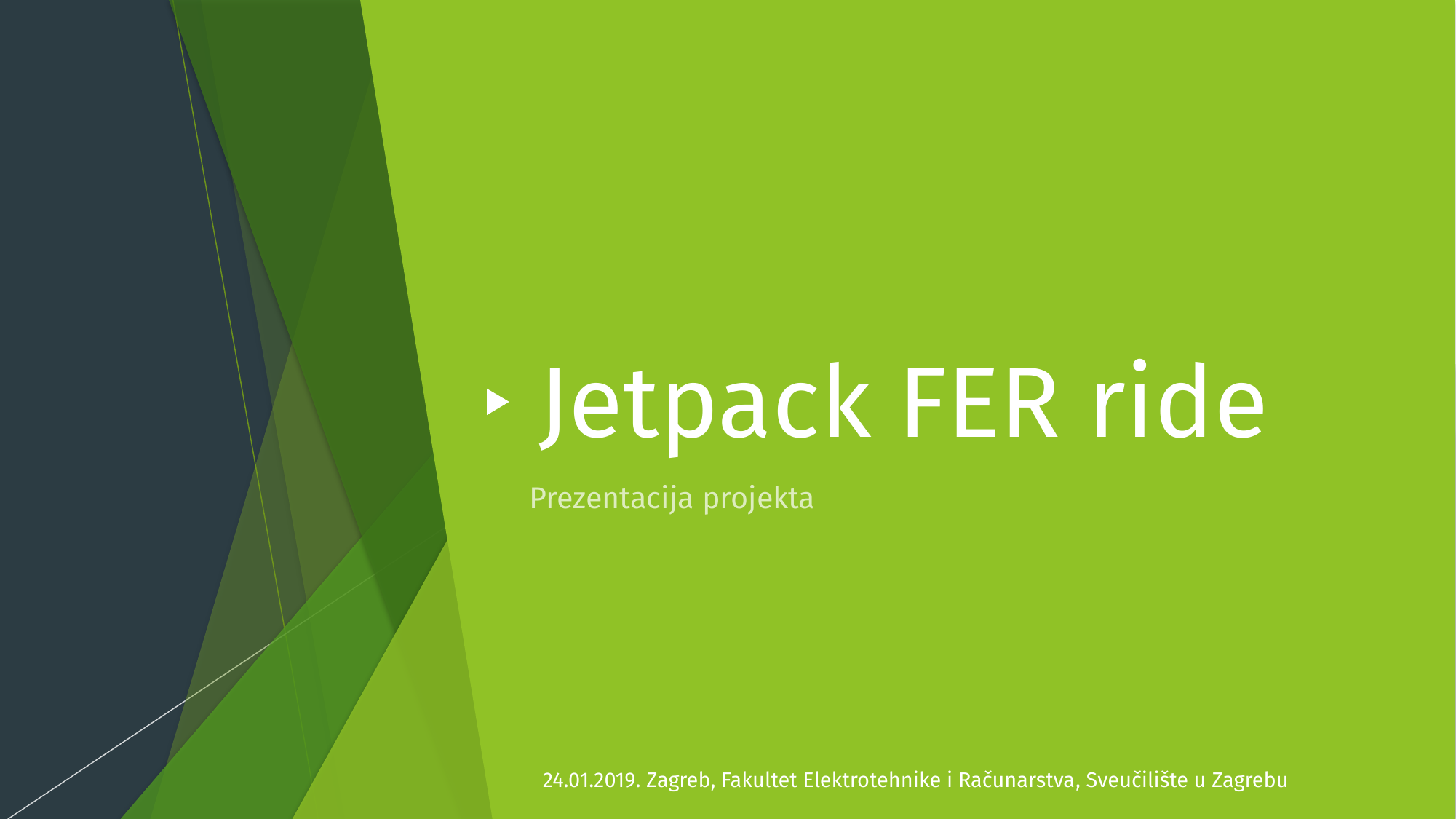

# Jetpack FER ride

		Prezentacija projekta

            24.01.2019. Zagreb, Fakultet Elektrotehnike i Računarstva, Sveučilište u Zagrebu